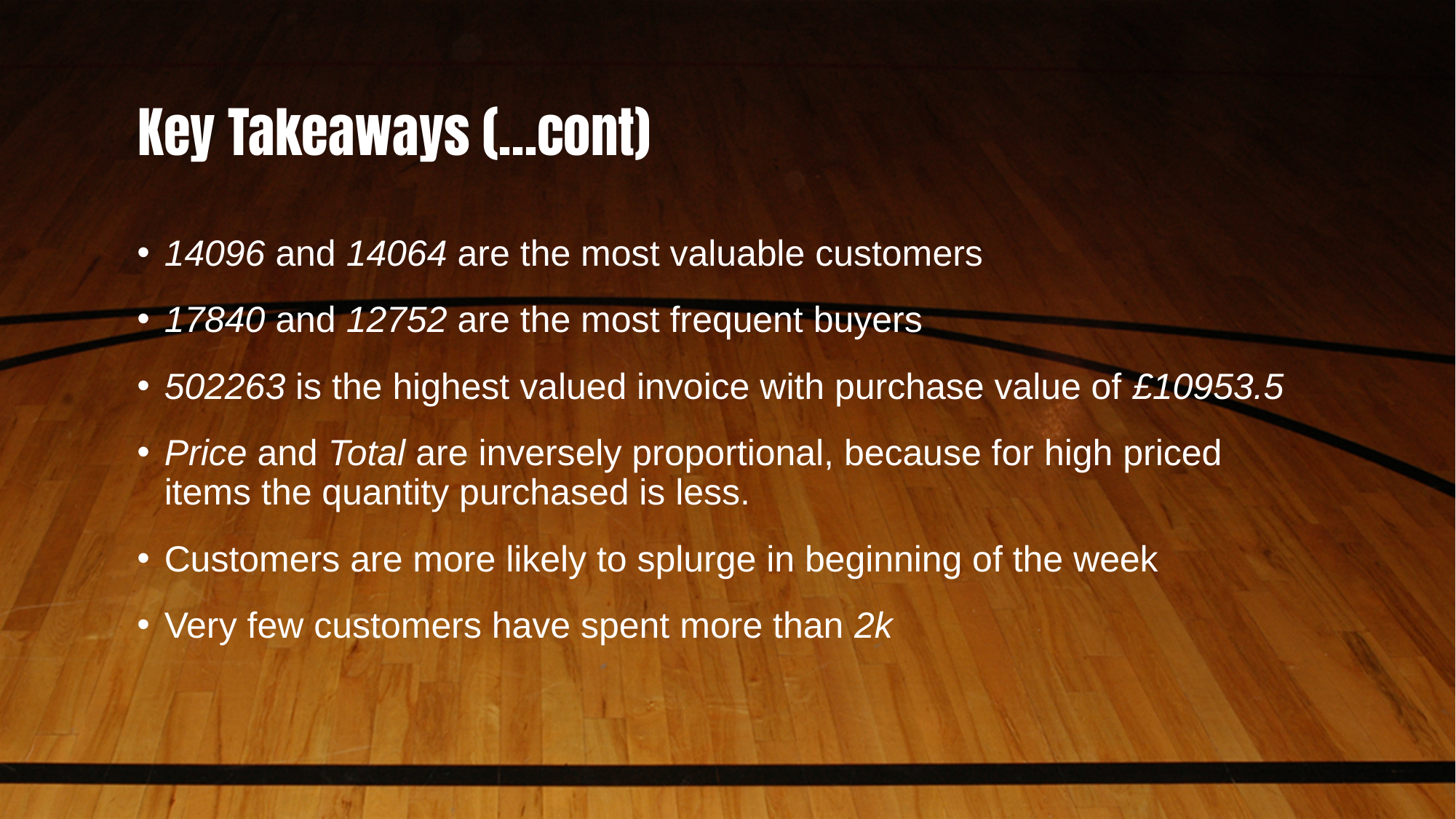

# Key Takeaways (…cont)
14096 and 14064 are the most valuable customers
17840 and 12752 are the most frequent buyers
502263 is the highest valued invoice with purchase value of £10953.5
Price and Total are inversely proportional, because for high priced items the quantity purchased is less.
Customers are more likely to splurge in beginning of the week
Very few customers have spent more than 2k